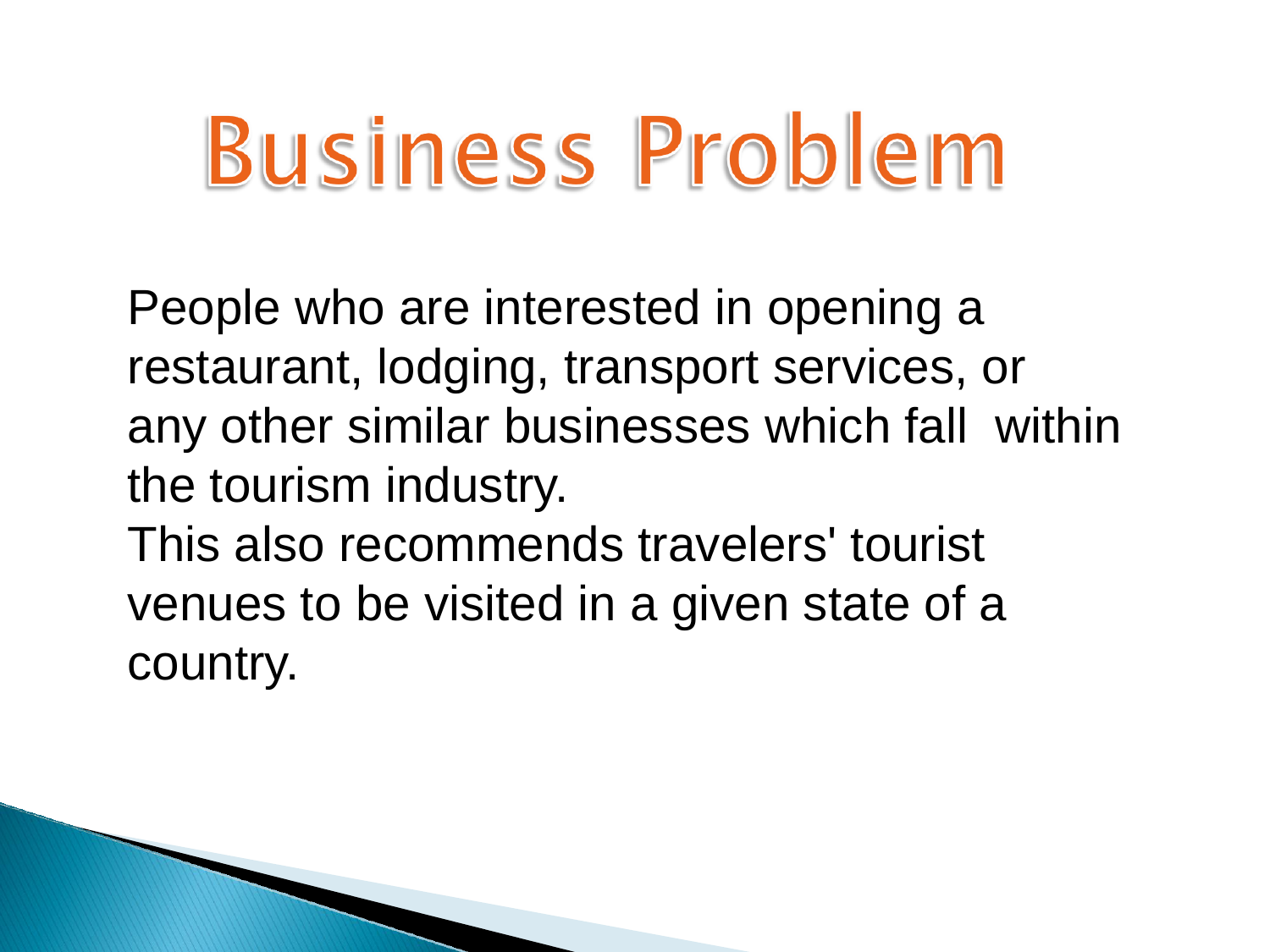

People who are interested in opening a  restaurant, lodging, transport services, or  any other similar businesses which fall  within the tourism industry.
This also recommends travelers' tourist  venues to be visited in a given state of a  country.